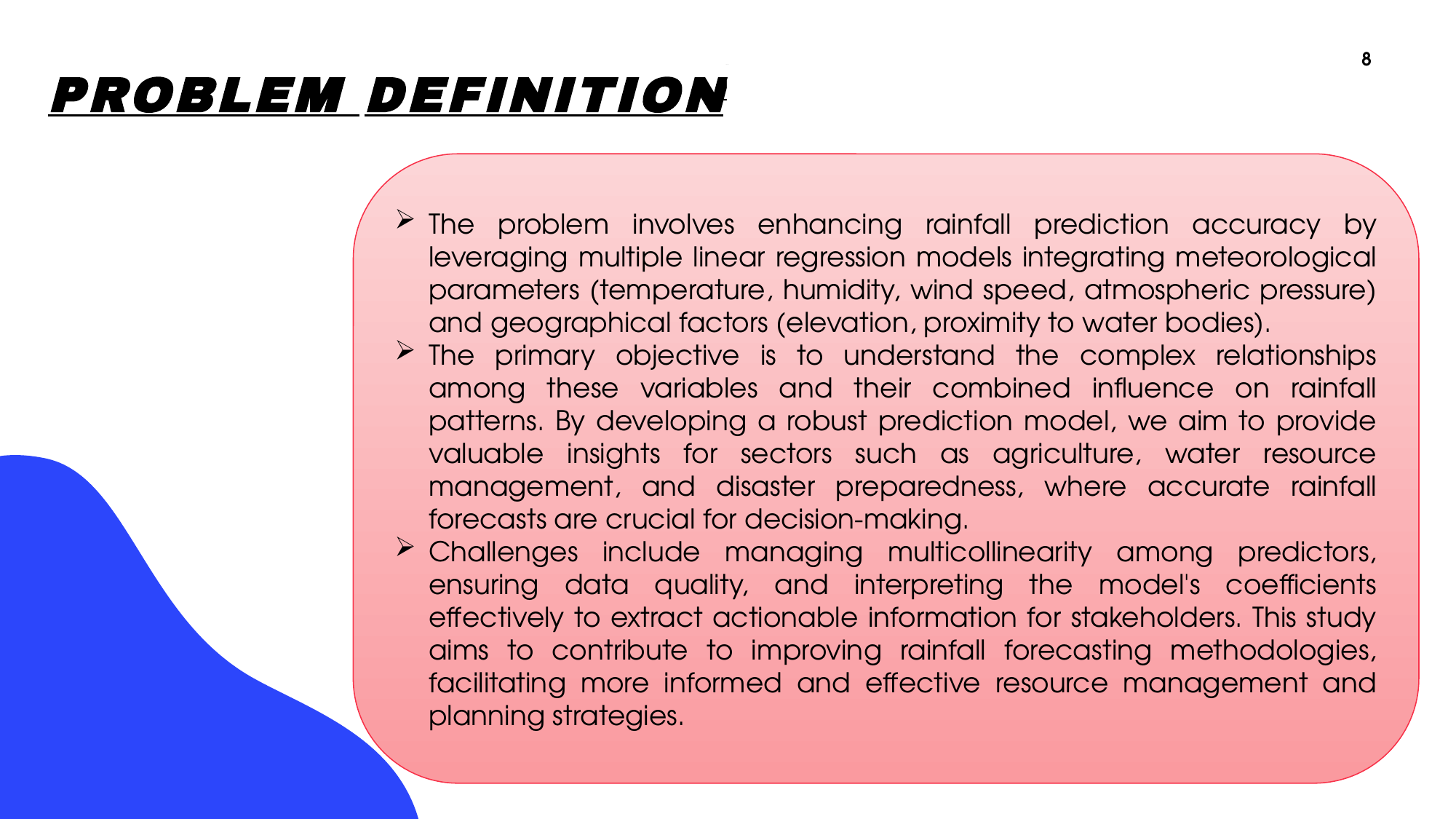

8

# Problem definition

The problem involves enhancing rainfall prediction accuracy by leveraging multiple linear regression models integrating meteorological parameters (temperature, humidity, wind speed, atmospheric pressure) and geographical factors (elevation, proximity to water bodies).
The primary objective is to understand the complex relationships among these variables and their combined influence on rainfall patterns. By developing a robust prediction model, we aim to provide valuable insights for sectors such as agriculture, water resource management, and disaster preparedness, where accurate rainfall forecasts are crucial for decision-making.
Challenges include managing multicollinearity among predictors, ensuring data quality, and interpreting the model's coefficients effectively to extract actionable information for stakeholders. This study aims to contribute to improving rainfall forecasting methodologies, facilitating more informed and effective resource management and planning strategies.